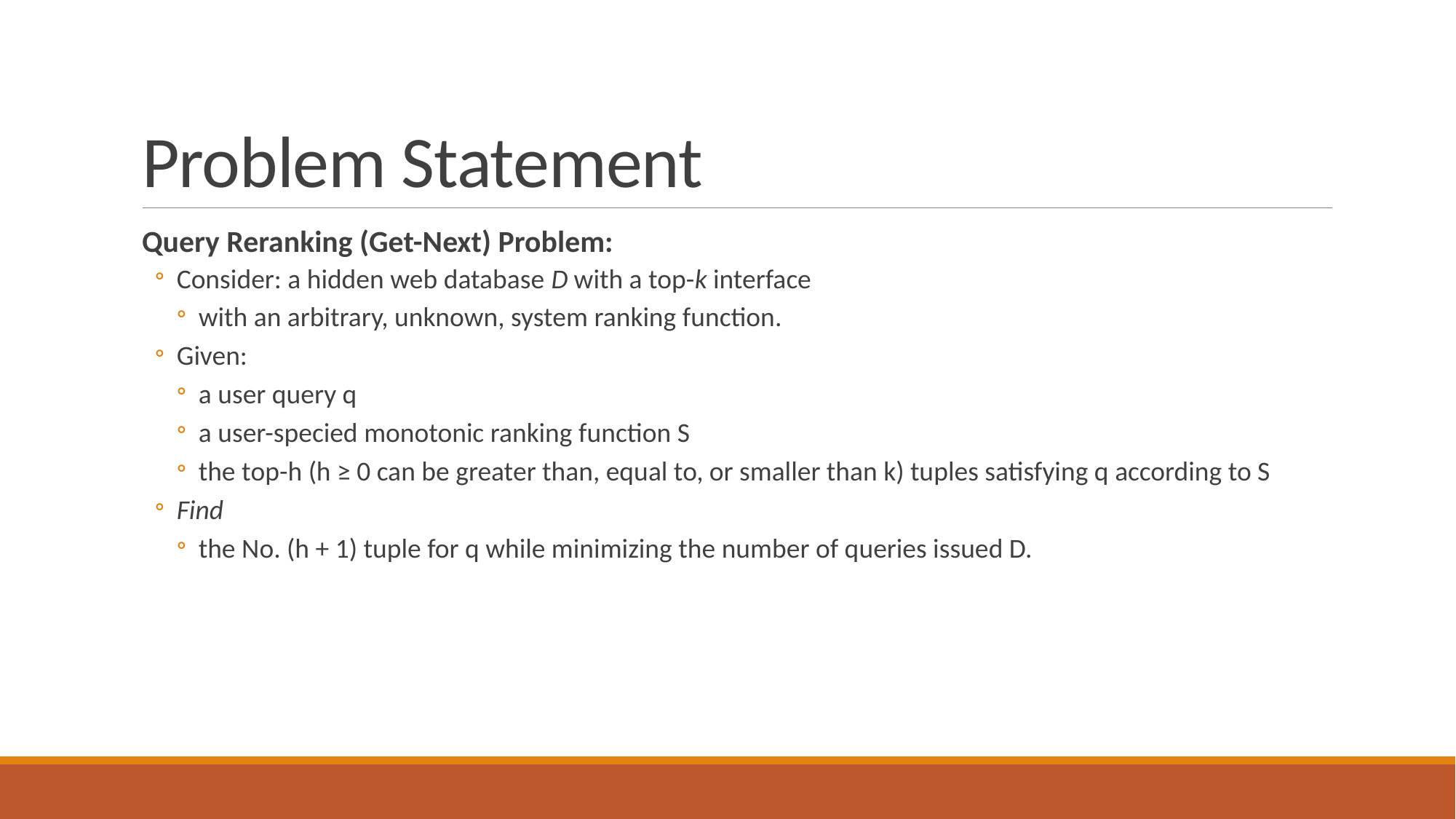

# Problem Statement
Query Reranking (Get-Next) Problem:
Consider: a hidden web database D with a top-k interface
with an arbitrary, unknown, system ranking function.
Given:
a user query q
a user-specied monotonic ranking function S
the top-h (h ≥ 0 can be greater than, equal to, or smaller than k) tuples satisfying q according to S
Find
the No. (h + 1) tuple for q while minimizing the number of queries issued D.